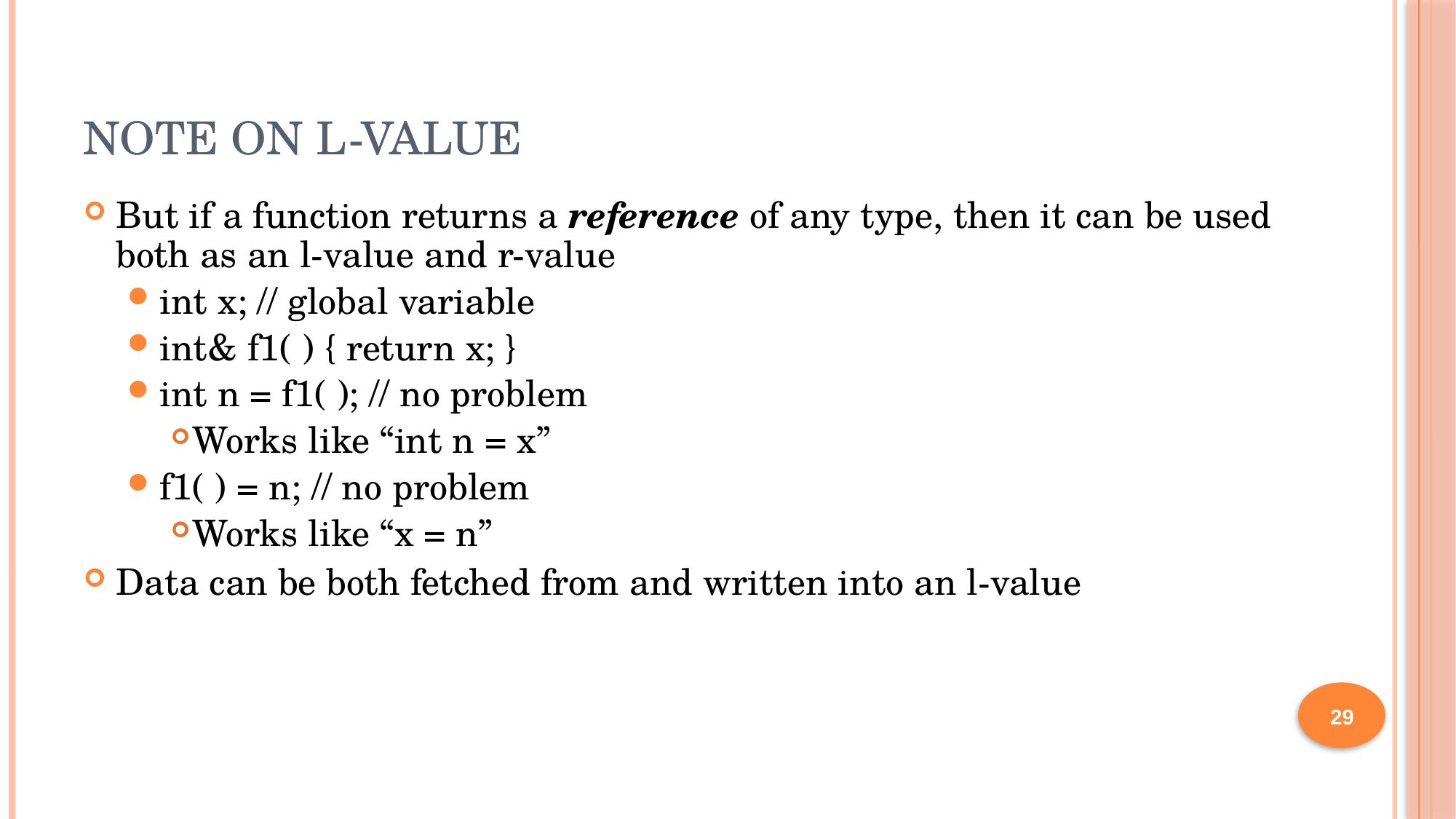

# Note on l-value
But if a function returns a reference of any type, then it can be used both as an l-value and r-value
int x; // global variable
int& f1( ) { return x; }
int n = f1( ); // no problem
Works like “int n = x”
f1( ) = n; // no problem
Works like “x = n”
Data can be both fetched from and written into an l-value
29